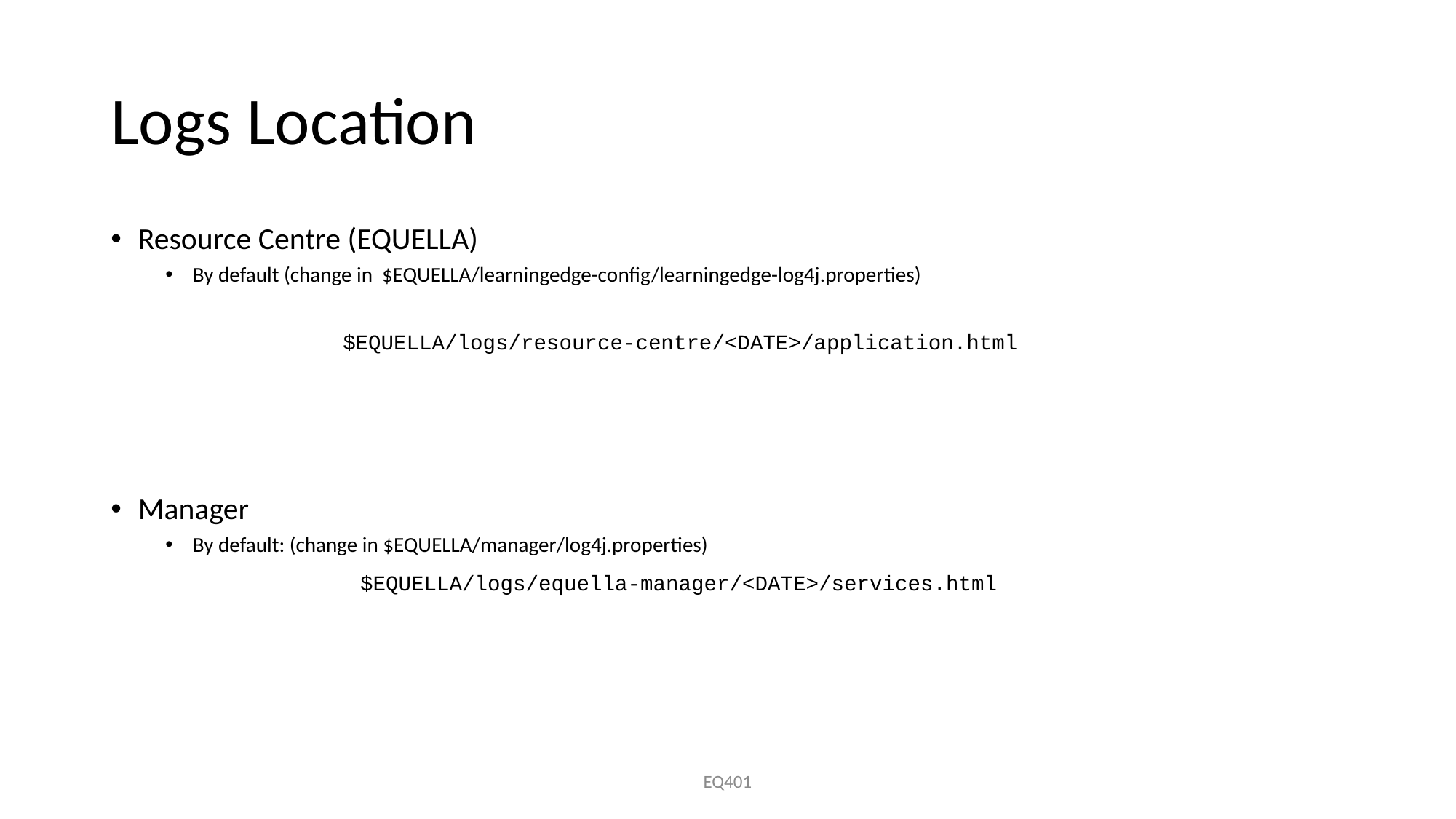

# Logs Location
Resource Centre (EQUELLA)
By default (change in  $EQUELLA/learningedge-config/learningedge-log4j.properties)

Manager
By default: (change in $EQUELLA/manager/log4j.properties)
$EQUELLA/logs/resource-centre/<DATE>/application.html
$EQUELLA/logs/equella-manager/<DATE>/services.html
EQ401